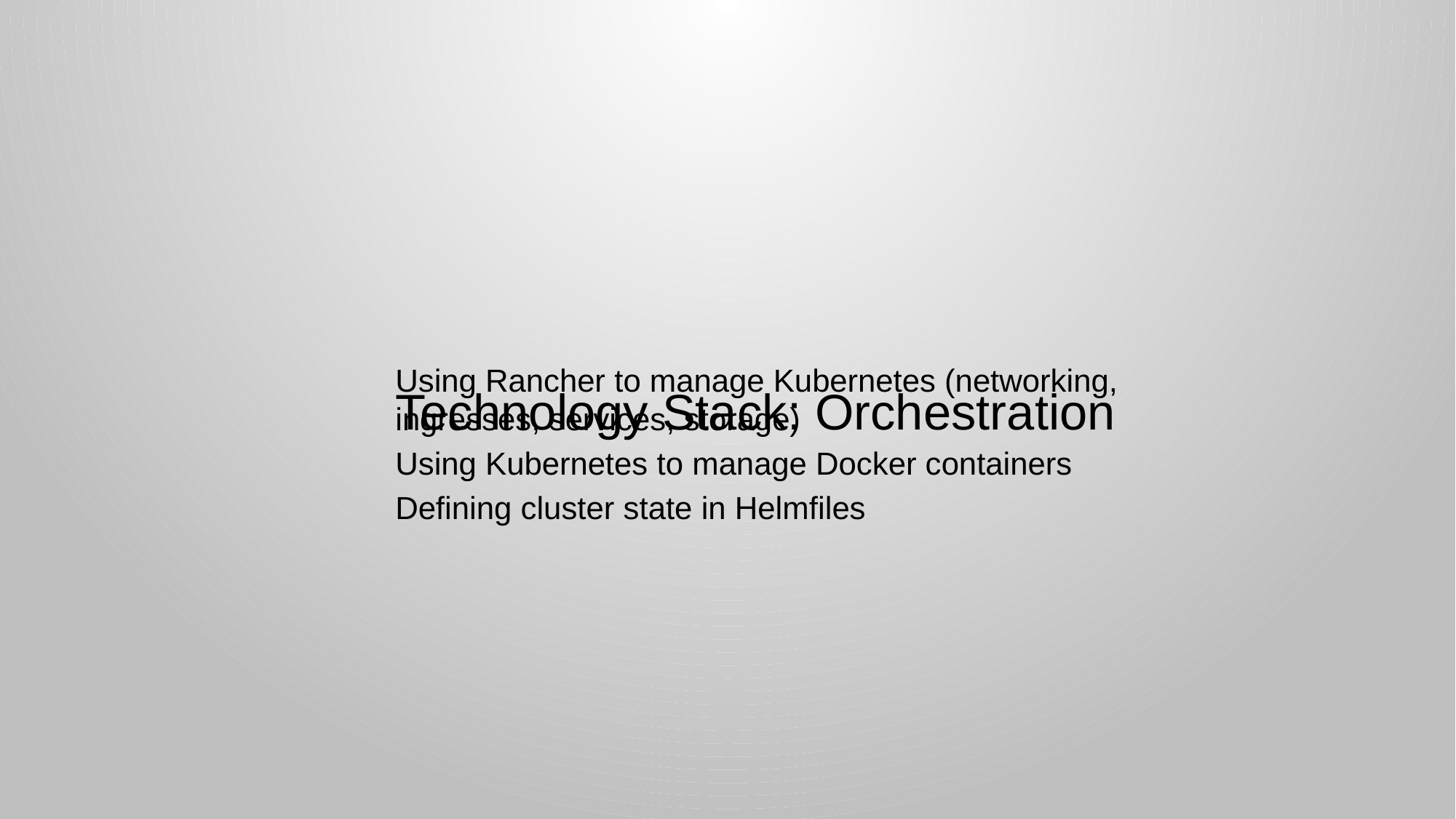

# Technology Stack: Orchestration
Using Rancher to manage Kubernetes (networking, ingresses, services, storage)
Using Kubernetes to manage Docker containers
Defining cluster state in Helmfiles